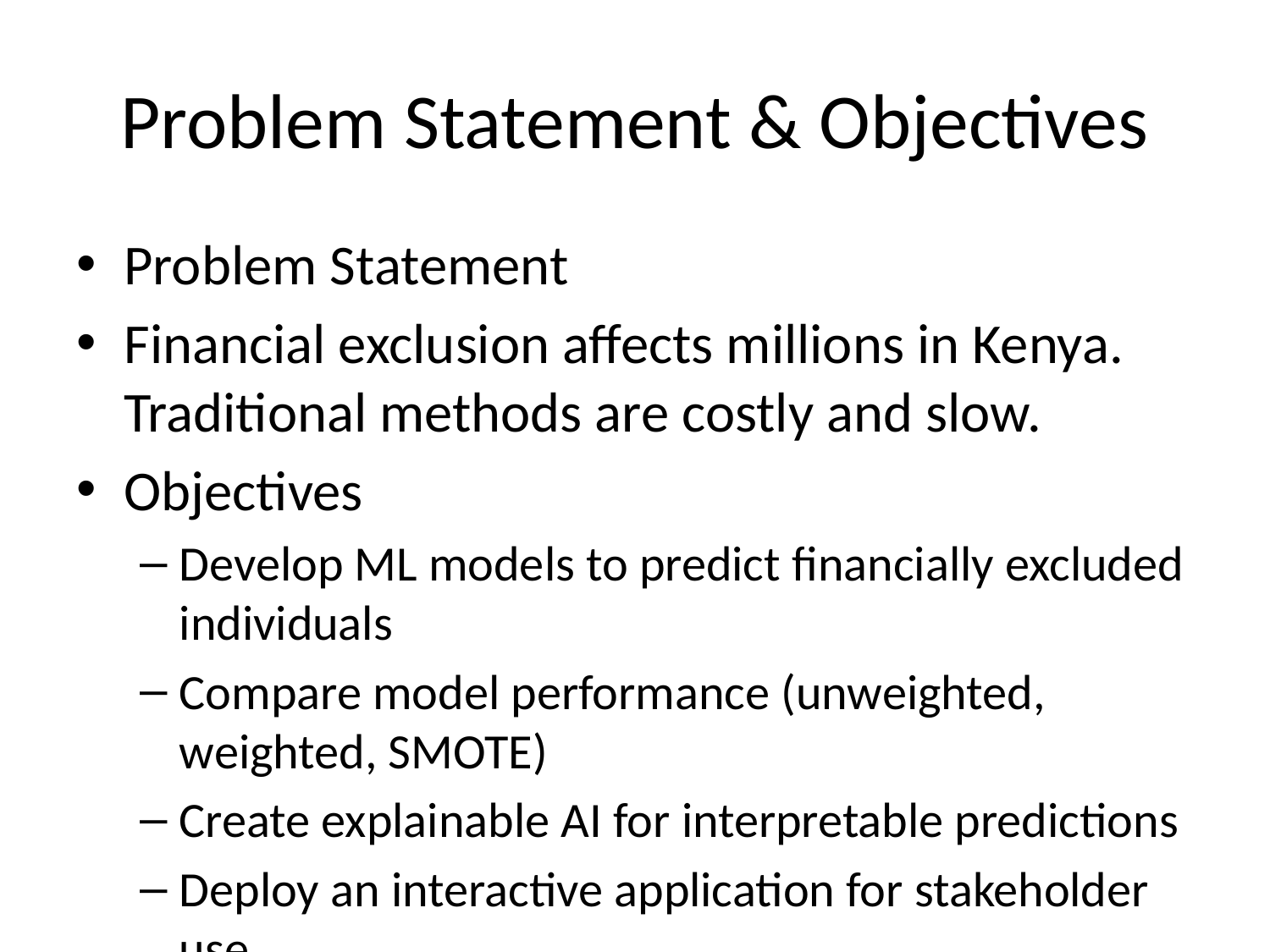

# Problem Statement & Objectives
Problem Statement
Financial exclusion affects millions in Kenya. Traditional methods are costly and slow.
Objectives
Develop ML models to predict financially excluded individuals
Compare model performance (unweighted, weighted, SMOTE)
Create explainable AI for interpretable predictions
Deploy an interactive application for stakeholder use